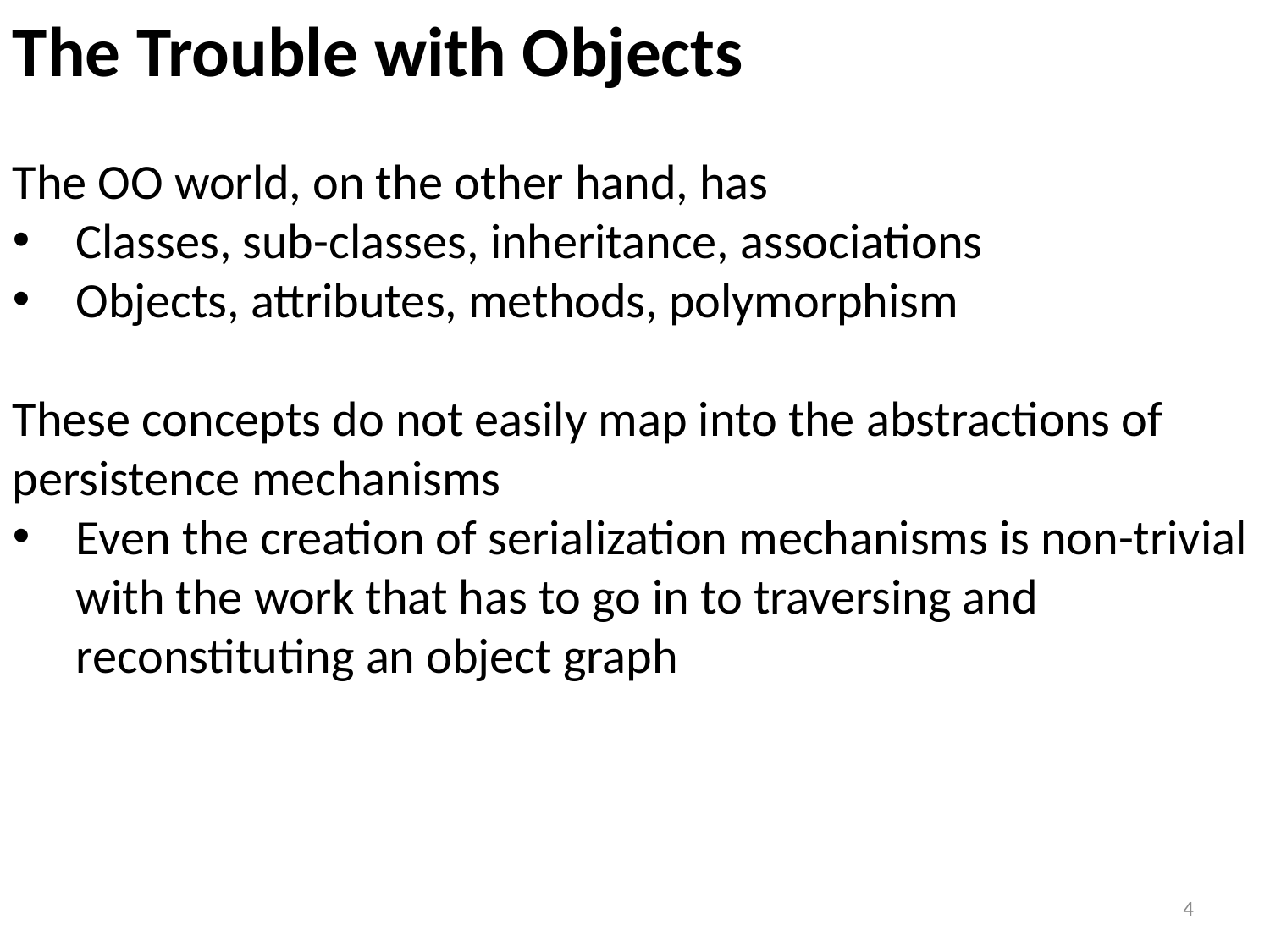

The Trouble with Objects

The OO world, on the other hand, has
Classes, sub-classes, inheritance, associations
Objects, attributes, methods, polymorphism

These concepts do not easily map into the abstractions of persistence mechanisms
Even the creation of serialization mechanisms is non-trivial with the work that has to go in to traversing and reconstituting an object graph
4